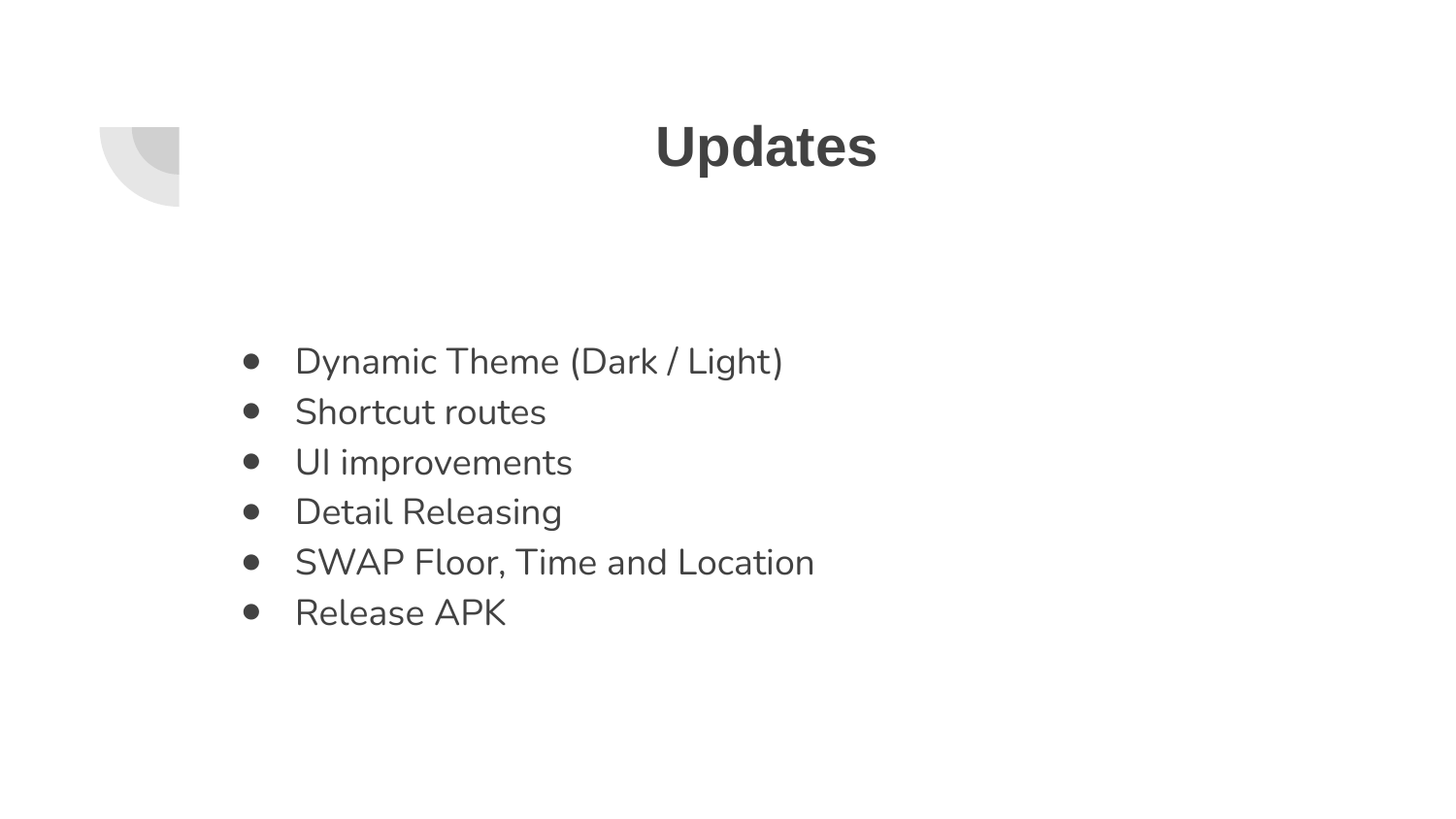

# Updates
Dynamic Theme (Dark / Light)
Shortcut routes
UI improvements
Detail Releasing
SWAP Floor, Time and Location
Release APK